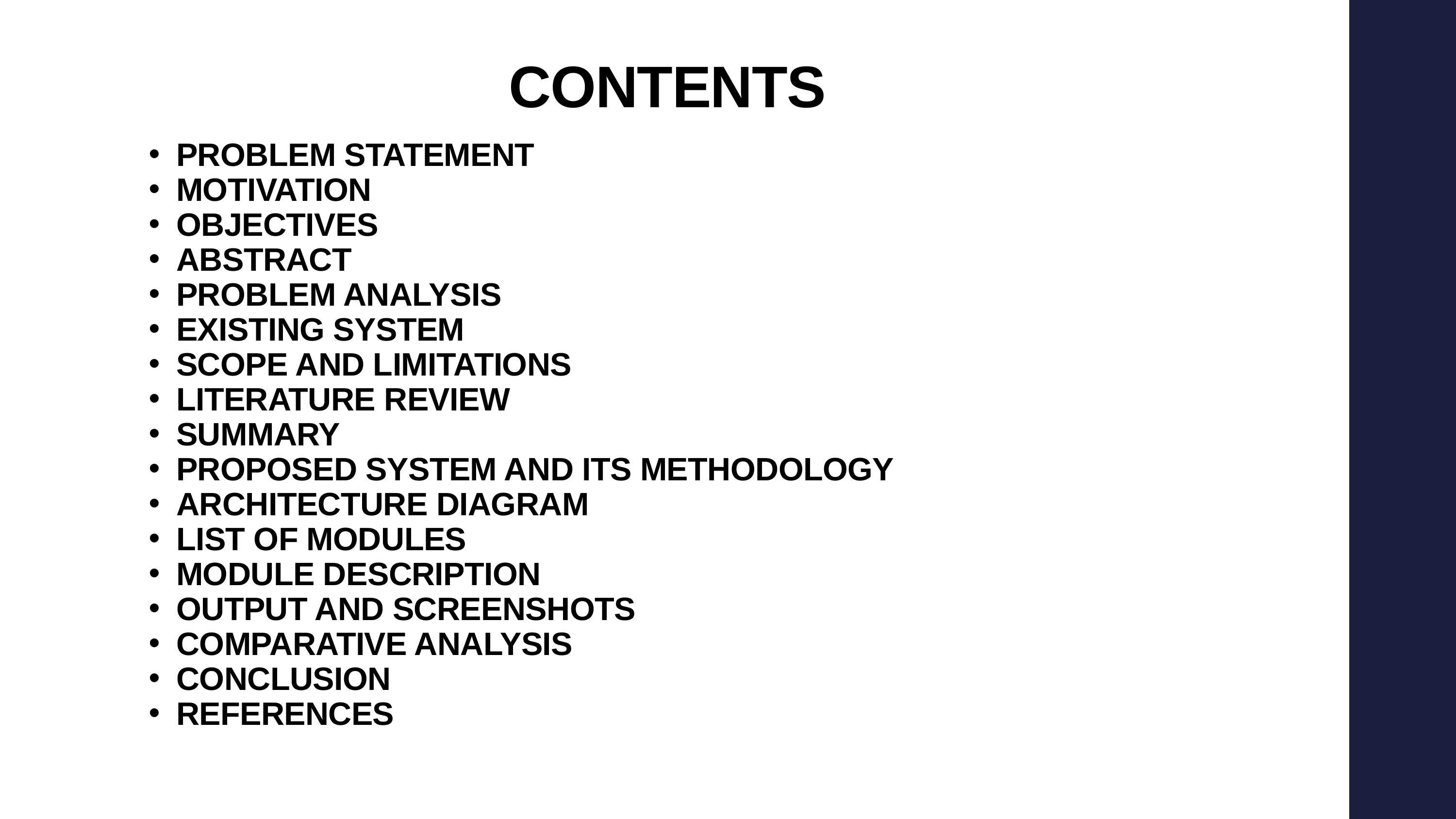

CONTENTS
PROBLEM STATEMENT
MOTIVATION
OBJECTIVES
ABSTRACT
PROBLEM ANALYSIS
EXISTING SYSTEM
SCOPE AND LIMITATIONS
LITERATURE REVIEW
SUMMARY
PROPOSED SYSTEM AND ITS METHODOLOGY
ARCHITECTURE DIAGRAM
LIST OF MODULES
MODULE DESCRIPTION
OUTPUT AND SCREENSHOTS
COMPARATIVE ANALYSIS
CONCLUSION
REFERENCES